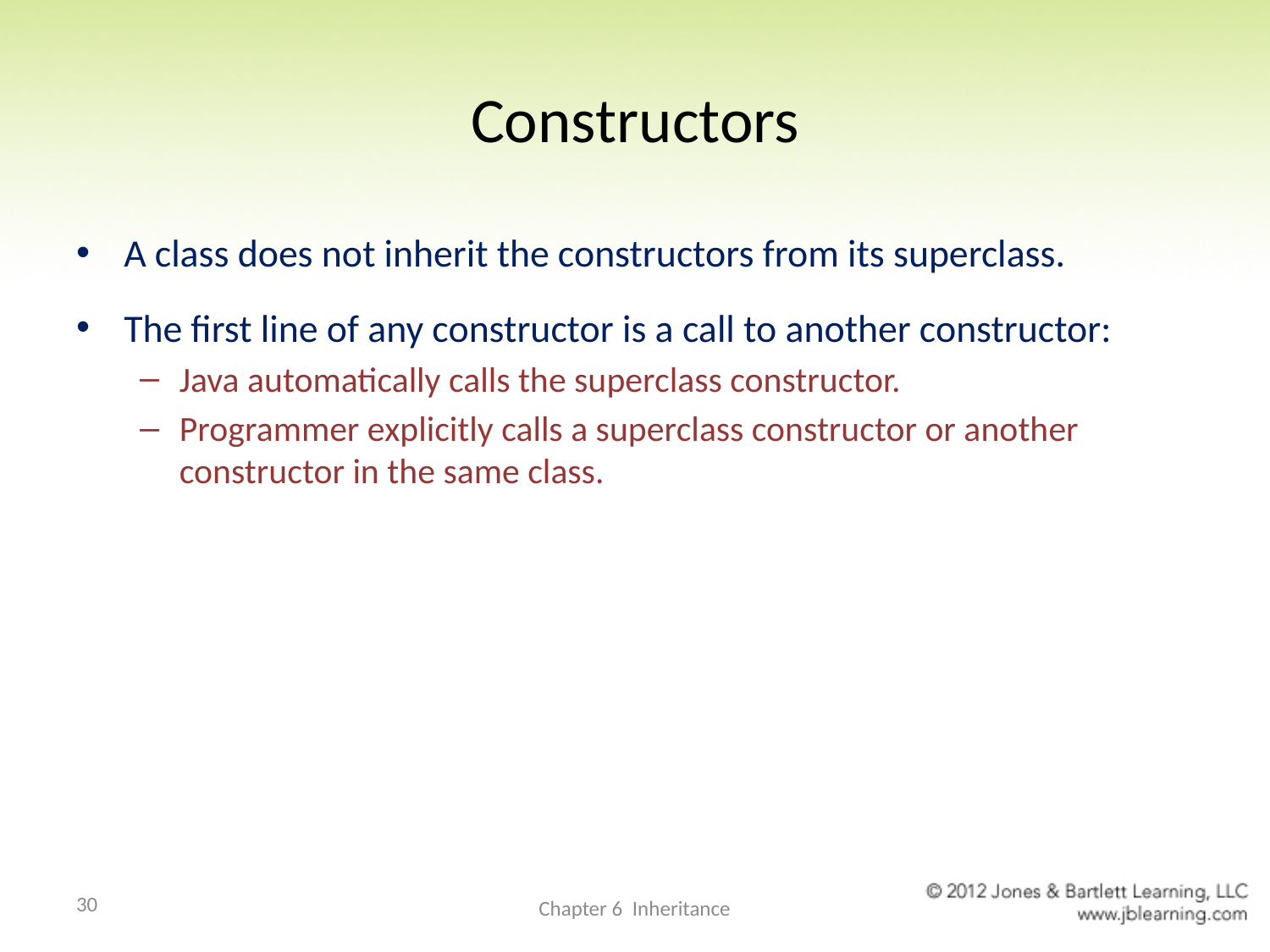

# Constructors
A class does not inherit the constructors from its superclass.
The first line of any constructor is a call to another constructor:
Java automatically calls the superclass constructor.
Programmer explicitly calls a superclass constructor or another constructor in the same class.

30
Chapter 6  Inheritance